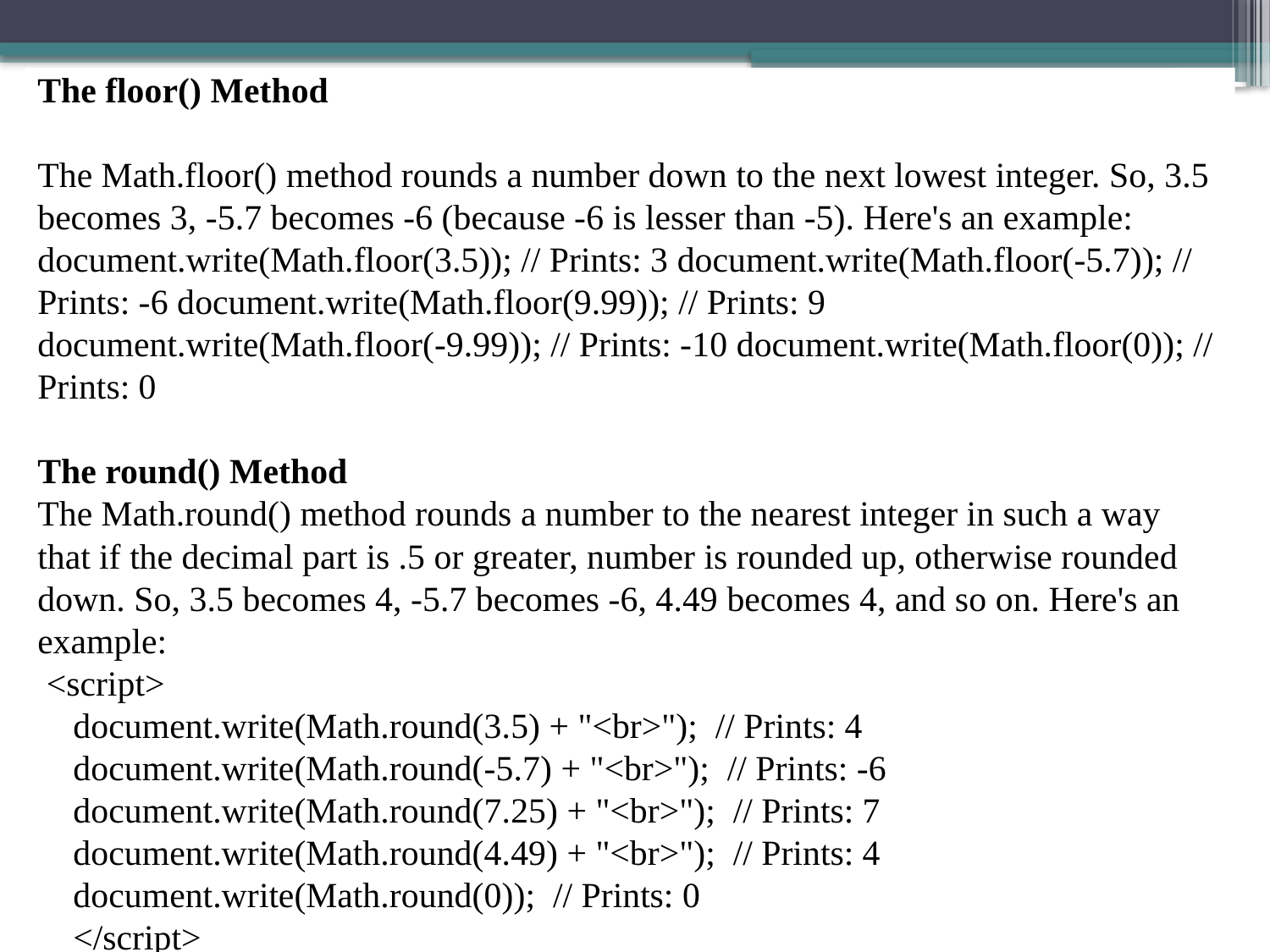

The floor() Method

The Math.floor() method rounds a number down to the next lowest integer. So, 3.5 becomes 3, -5.7 becomes -6 (because -6 is lesser than -5). Here's an example:
document.write(Math.floor(3.5)); // Prints: 3 document.write(Math.floor(-5.7)); // Prints: -6 document.write(Math.floor(9.99)); // Prints: 9 document.write(Math.floor(-9.99)); // Prints: -10 document.write(Math.floor(0)); // Prints: 0
The round() Method
The Math.round() method rounds a number to the nearest integer in such a way that if the decimal part is .5 or greater, number is rounded up, otherwise rounded down. So, 3.5 becomes 4, -5.7 becomes -6, 4.49 becomes 4, and so on. Here's an example:
 <script>
    document.write(Math.round(3.5) + "<br>");  // Prints: 4
    document.write(Math.round(-5.7) + "<br>");  // Prints: -6
    document.write(Math.round(7.25) + "<br>");  // Prints: 7
    document.write(Math.round(4.49) + "<br>");  // Prints: 4
    document.write(Math.round(0));  // Prints: 0
    </script>